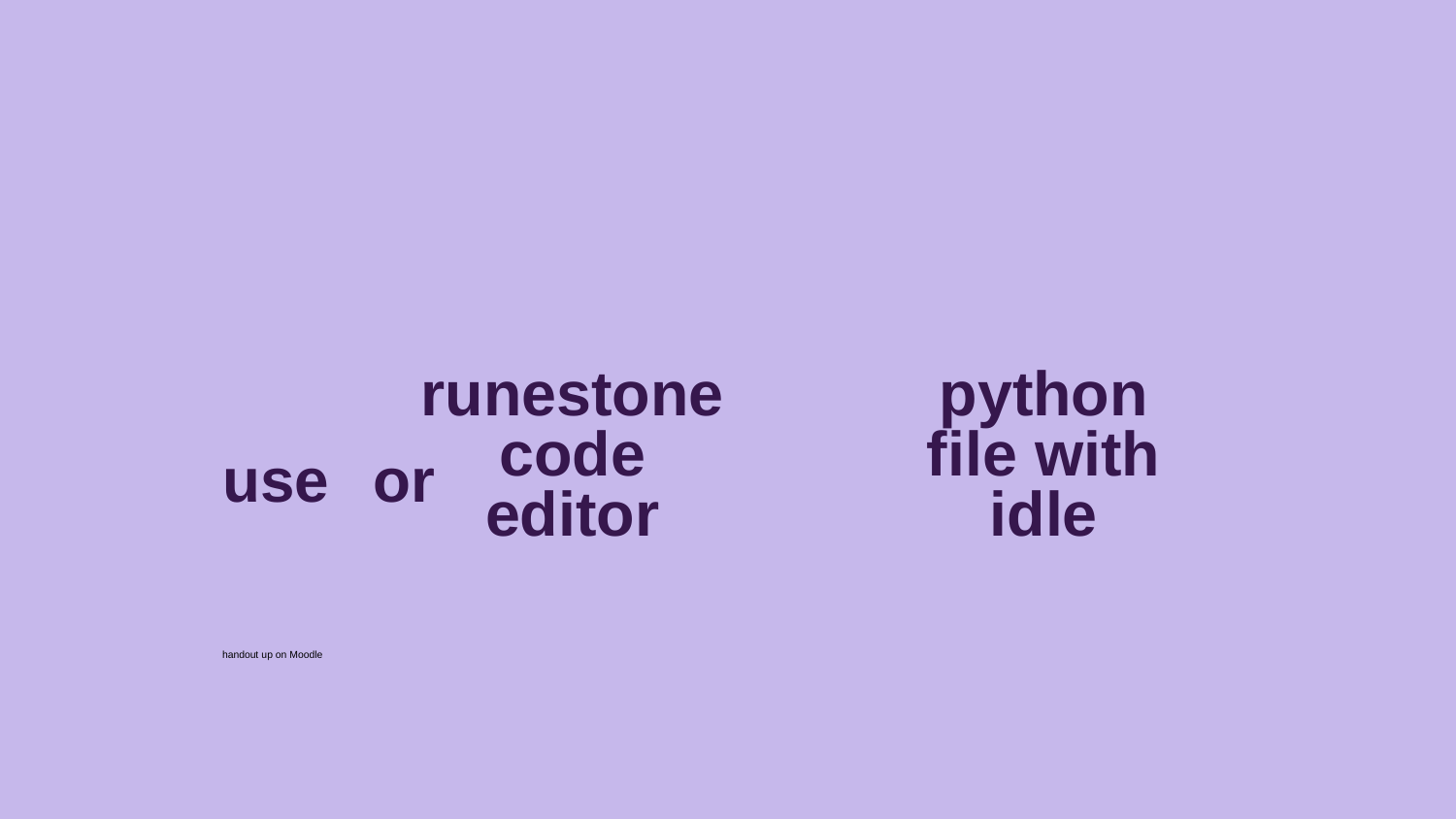

runestone
code editor
python file with idle
# use					 or

handout up on Moodle